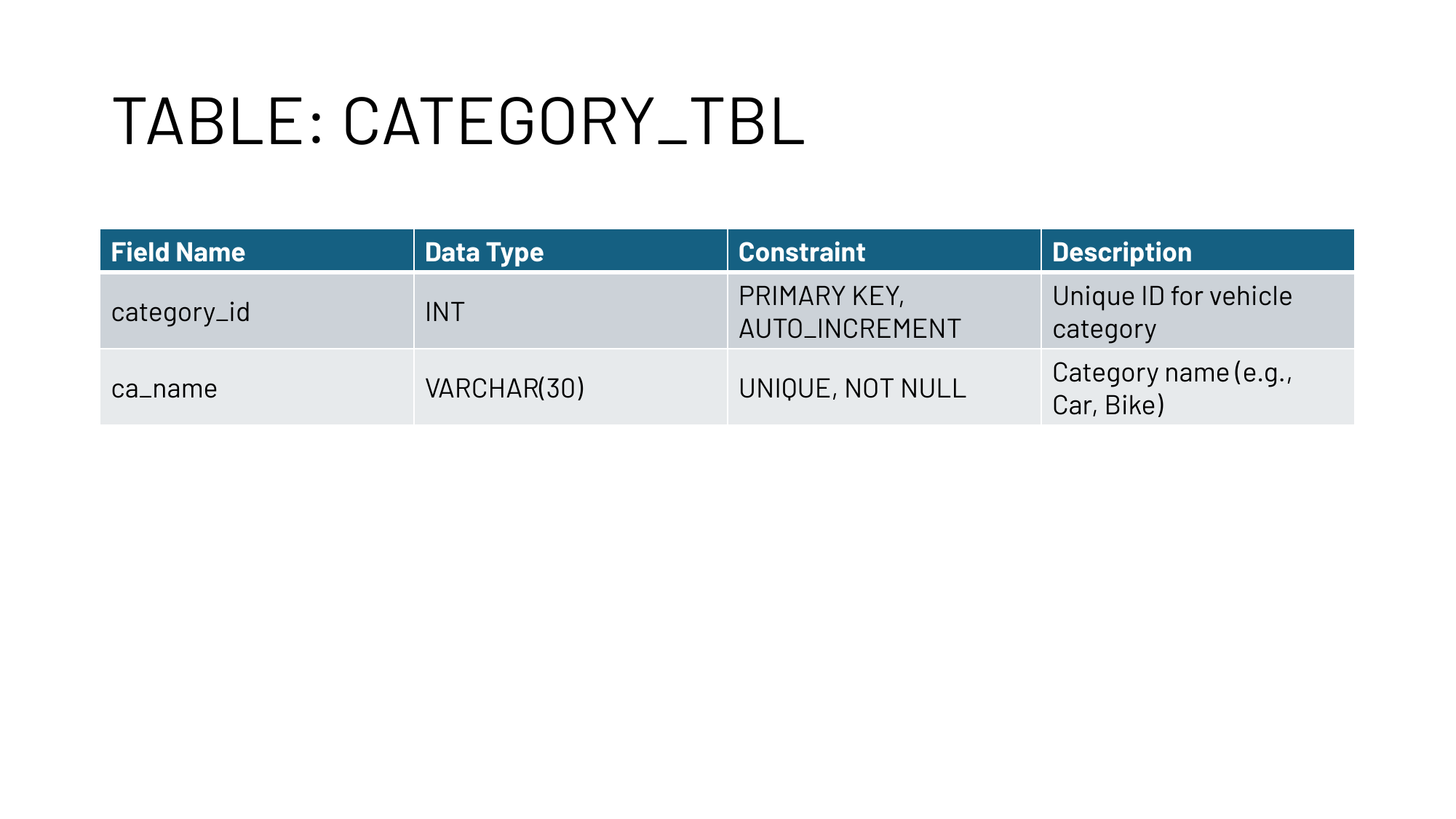

# TABLE: CATEGORY_TBL
| Field Name | Data Type | Constraint | Description |
| --- | --- | --- | --- |
| category\_id | INT | PRIMARY KEY, AUTO\_INCREMENT | Unique ID for vehicle category |
| ca\_name | VARCHAR(30) | UNIQUE, NOT NULL | Category name (e.g., Car, Bike) |